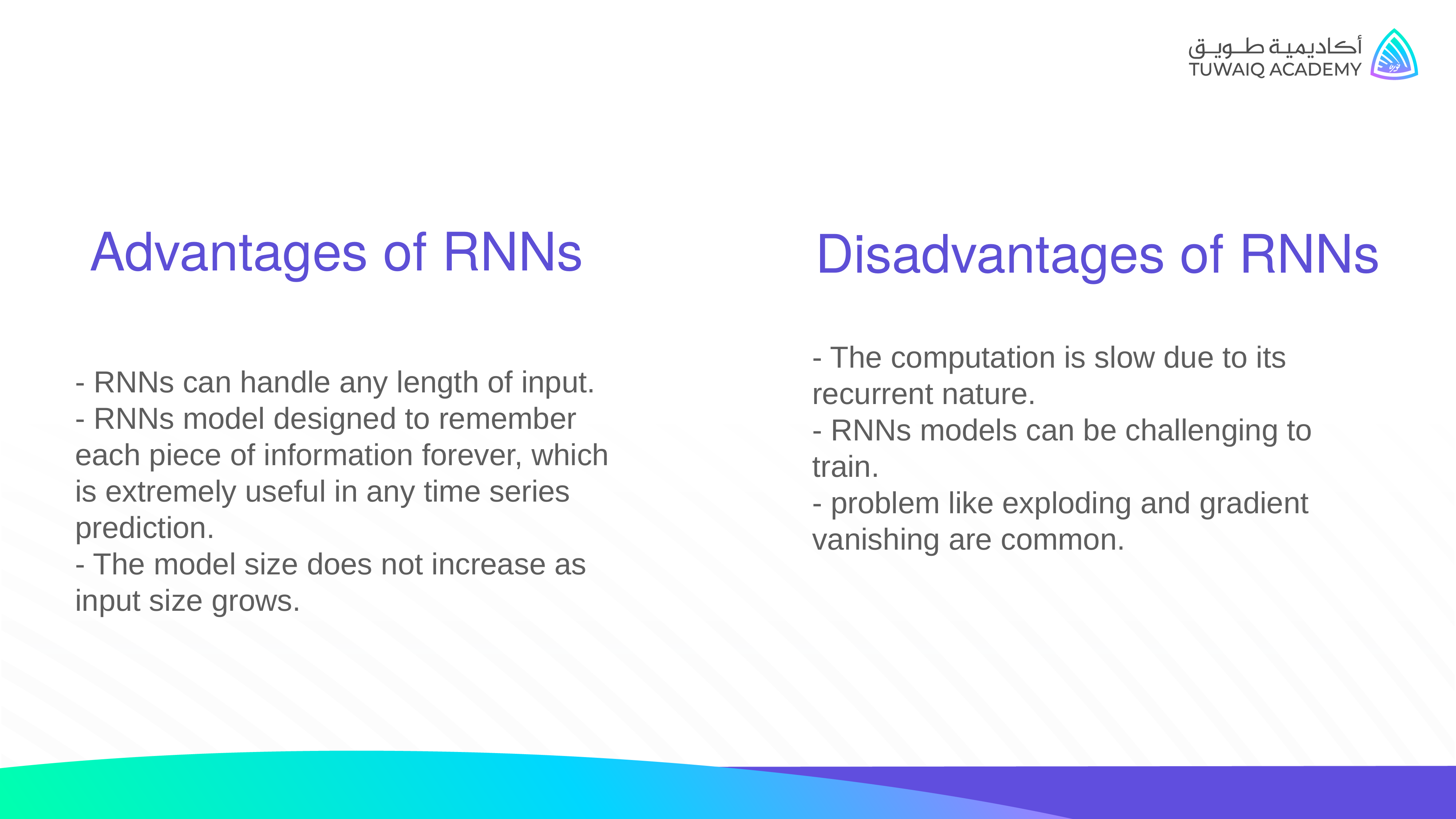

Advantages of RNNs

Disadvantages of RNNs
- RNNs can handle any length of input.
- RNNs model designed to remember each piece of information forever, which is extremely useful in any time series prediction.
- The model size does not increase as input size grows.
- The computation is slow due to its recurrent nature.
- RNNs models can be challenging to train.
- problem like exploding and gradient vanishing are common.